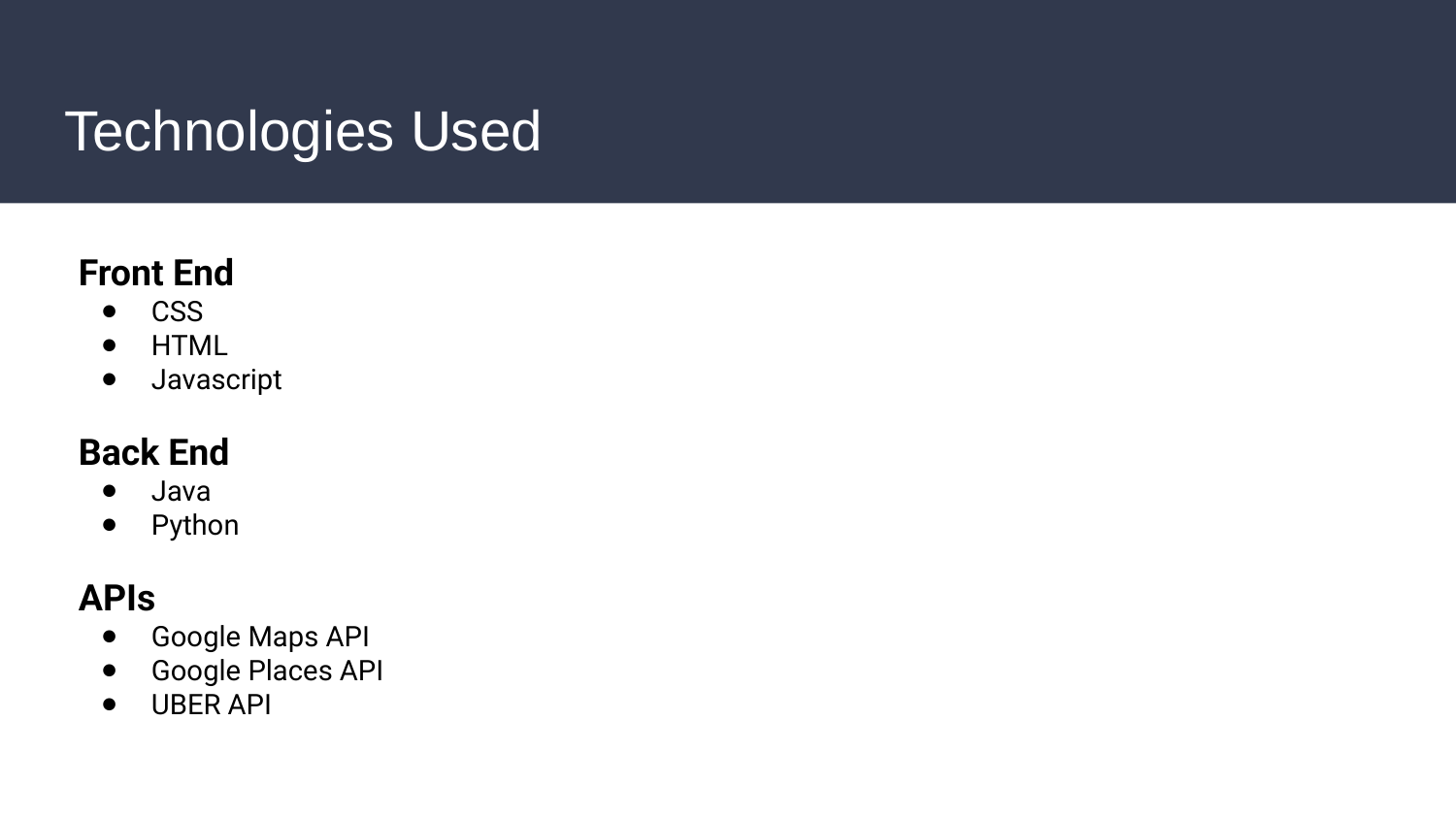

# Technologies Used
Front End
CSS
HTML
Javascript

Back End
Java
Python

APIs
Google Maps API
Google Places API
UBER API